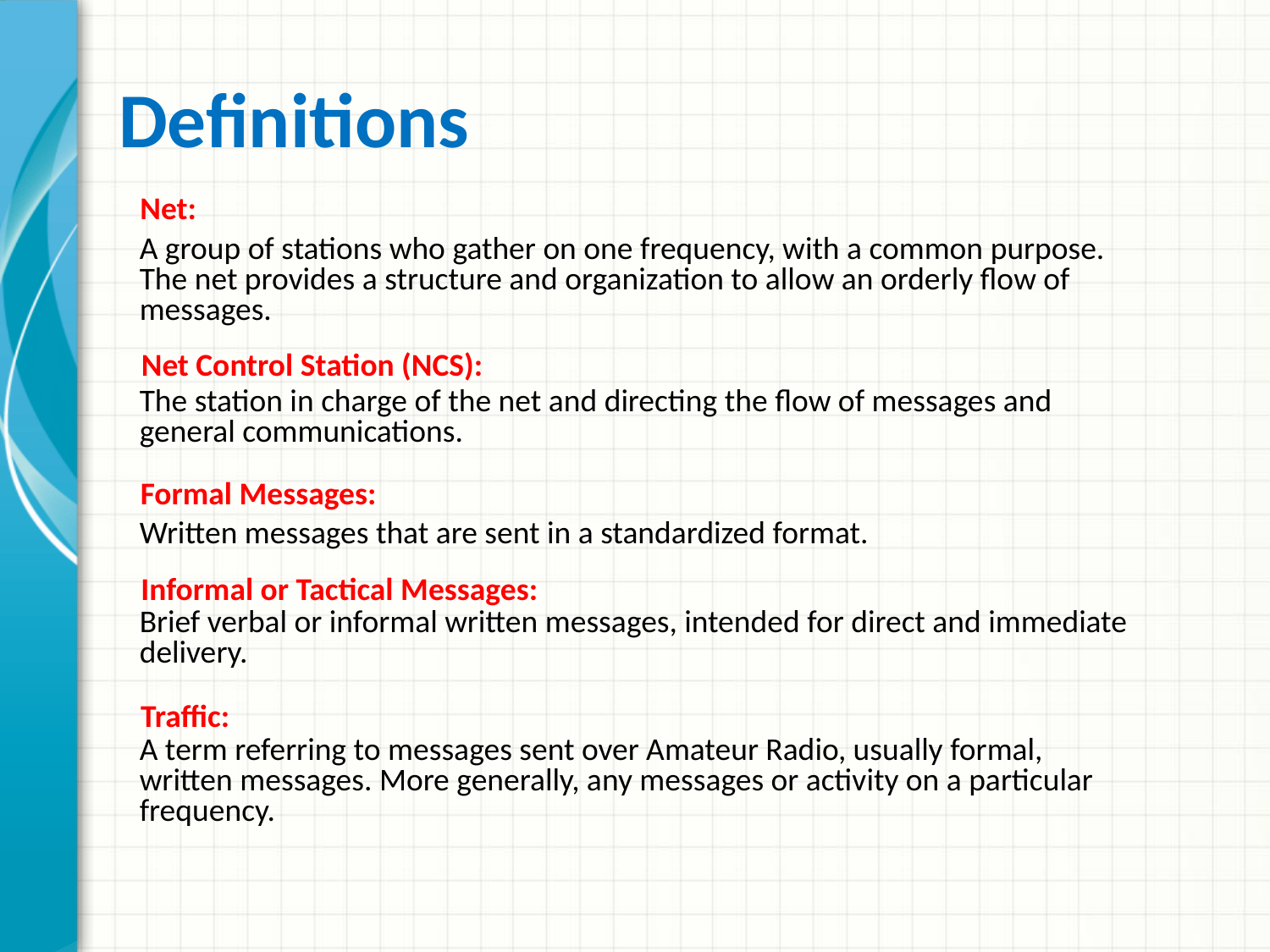

# Definitions
Net:

A group of stations who gather on one frequency, with a common purpose. The net provides a structure and organization to allow an orderly flow of messages.
Net Control Station (NCS):
The station in charge of the net and directing the flow of messages and general communications.
Formal Messages:

Written messages that are sent in a standardized format.
Informal or Tactical Messages:
Brief verbal or informal written messages, intended for direct and immediate delivery.
Traffic:
A term referring to messages sent over Amateur Radio, usually formal, written messages. More generally, any messages or activity on a particular frequency.